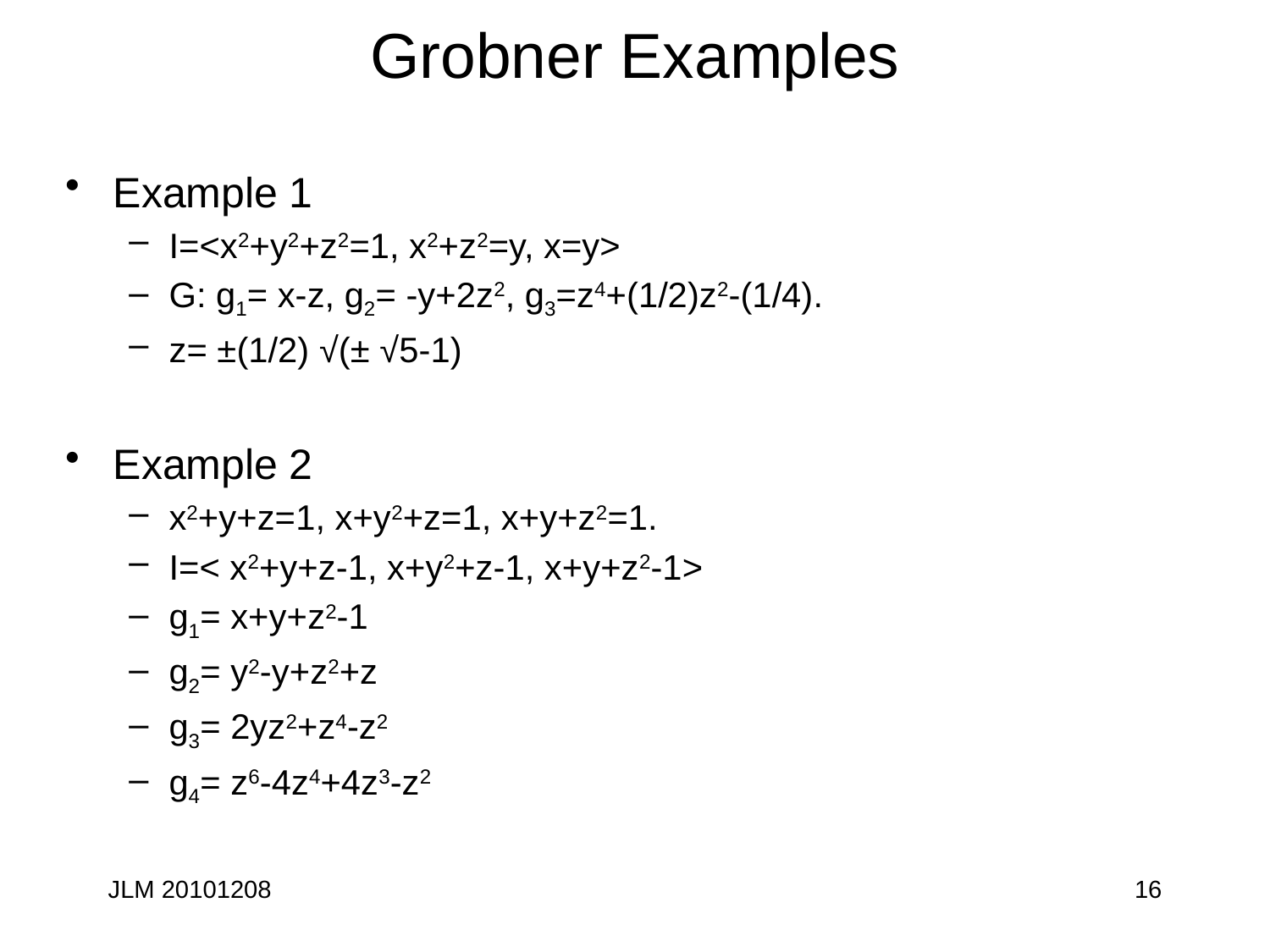

# Grobner Examples
Example 1
I=<x2+y2+z2=1, x2+z2=y, x=y>
G: g1= x-z, g2= -y+2z2, g3=z4+(1/2)z2-(1/4).
z= ±(1/2) √(± √5-1)

Example 2
x2+y+z=1, x+y2+z=1, x+y+z2=1.
I=< x2+y+z-1, x+y2+z-1, x+y+z2-1>
g1= x+y+z2-1
g2= y2-y+z2+z
g3= 2yz2+z4-z2
g4= z6-4z4+4z3-z2

JLM 20101208
16